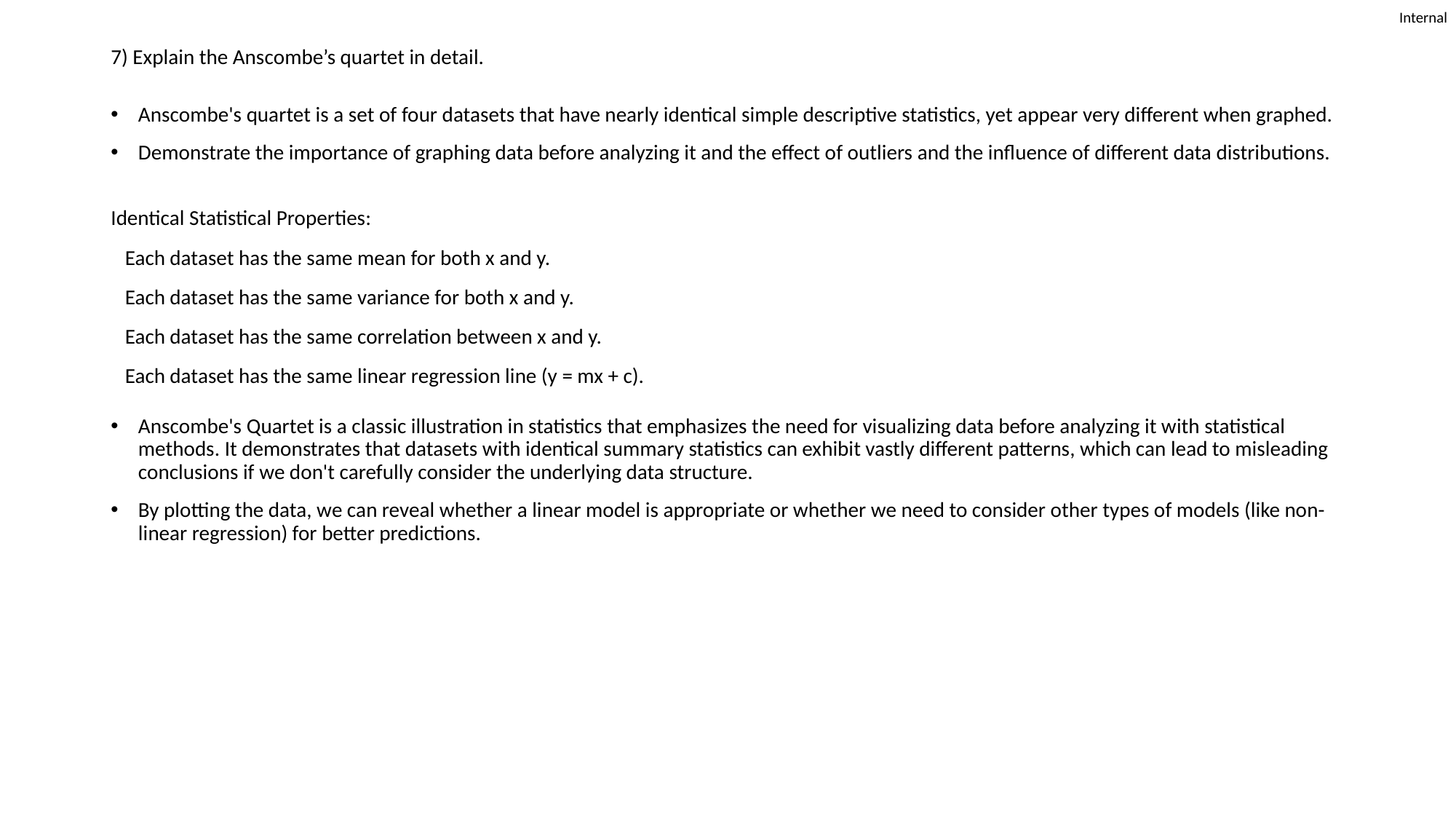

# 7) Explain the Anscombe’s quartet in detail.
Anscombe's quartet is a set of four datasets that have nearly identical simple descriptive statistics, yet appear very different when graphed.
Demonstrate the importance of graphing data before analyzing it and the effect of outliers and the influence of different data distributions.

Identical Statistical Properties:
   Each dataset has the same mean for both x and y.
   Each dataset has the same variance for both x and y.
   Each dataset has the same correlation between x and y.
   Each dataset has the same linear regression line (y = mx + c).
Anscombe's Quartet is a classic illustration in statistics that emphasizes the need for visualizing data before analyzing it with statistical methods. It demonstrates that datasets with identical summary statistics can exhibit vastly different patterns, which can lead to misleading conclusions if we don't carefully consider the underlying data structure.
By plotting the data, we can reveal whether a linear model is appropriate or whether we need to consider other types of models (like non-linear regression) for better predictions.